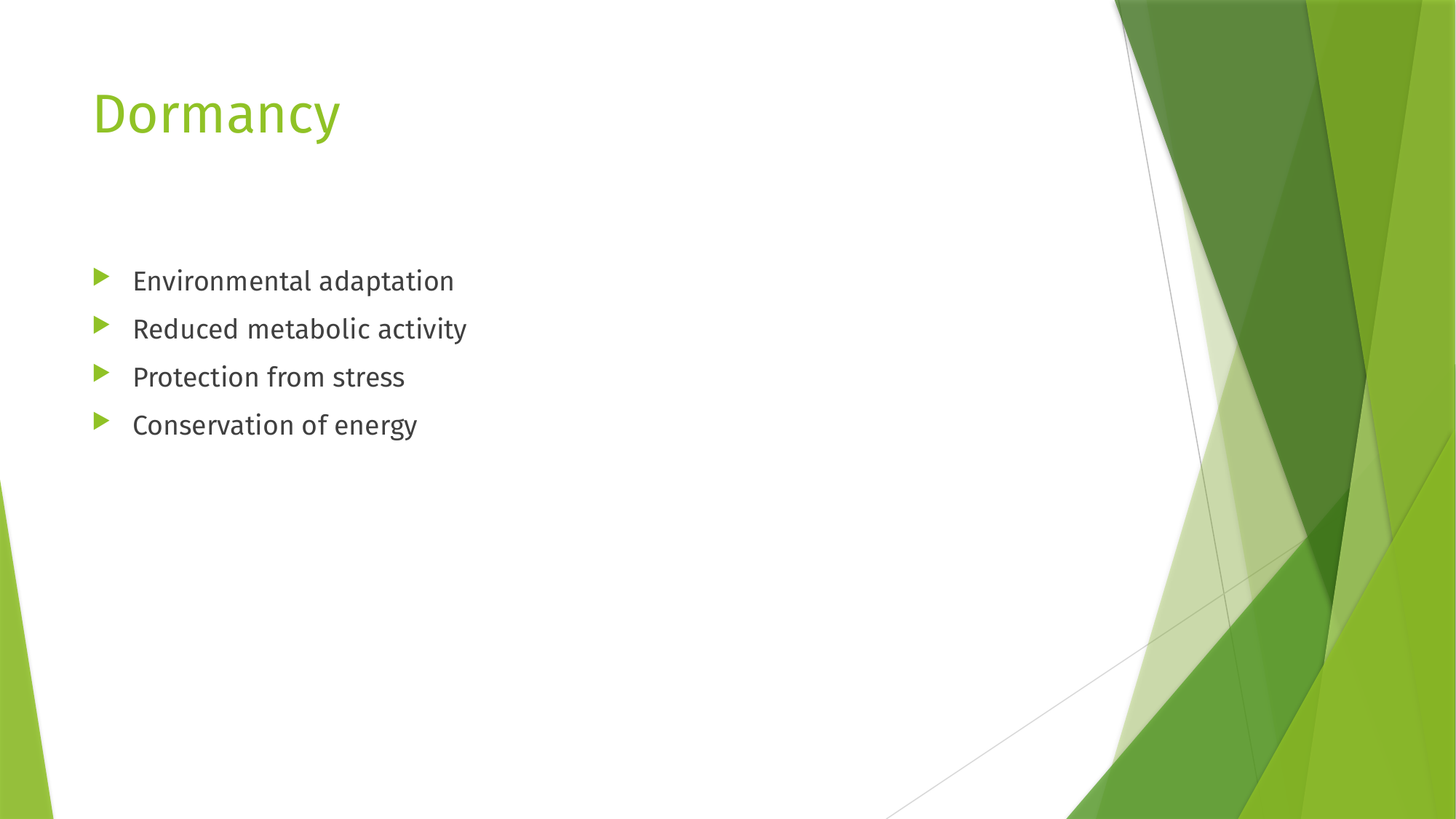

# Dormancy
Environmental adaptation
Reduced metabolic activity
Protection from stress
Conservation of energy